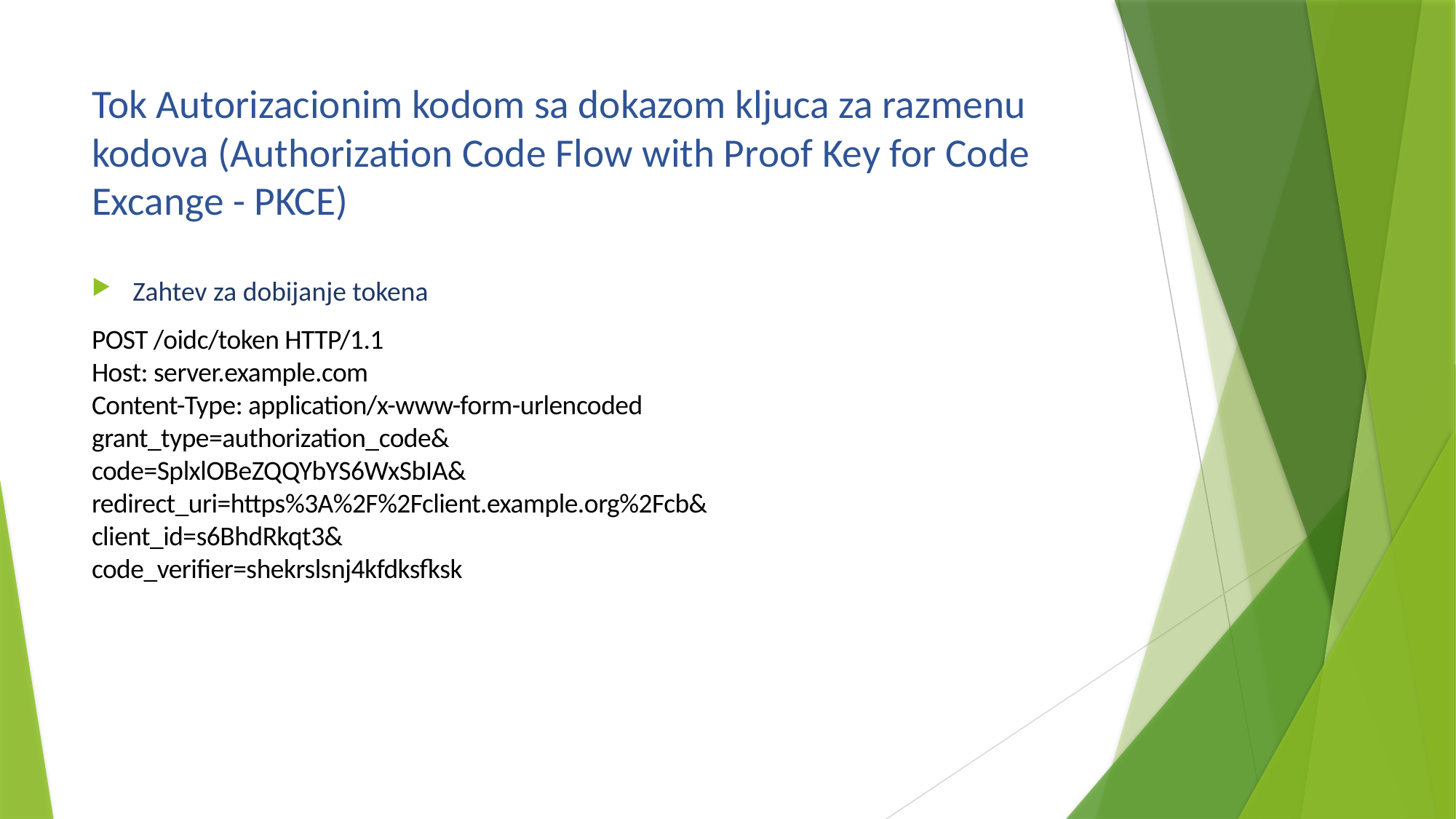

# Tok Autorizacionim kodom sa dokazom kljuca za razmenu kodova (Authorization Code Flow with Proof Key for Code Excange - PKCE)
Zahtev za dobijanje tokena
POST /oidc/token HTTP/1.1
Host: server.example.com
Content-Type: application/x-www-form-urlencoded
grant_type=authorization_code&
code=SplxlOBeZQQYbYS6WxSbIA&
redirect_uri=https%3A%2F%2Fclient.example.org%2Fcb&
client_id=s6BhdRkqt3&
code_verifier=shekrslsnj4kfdksfksk